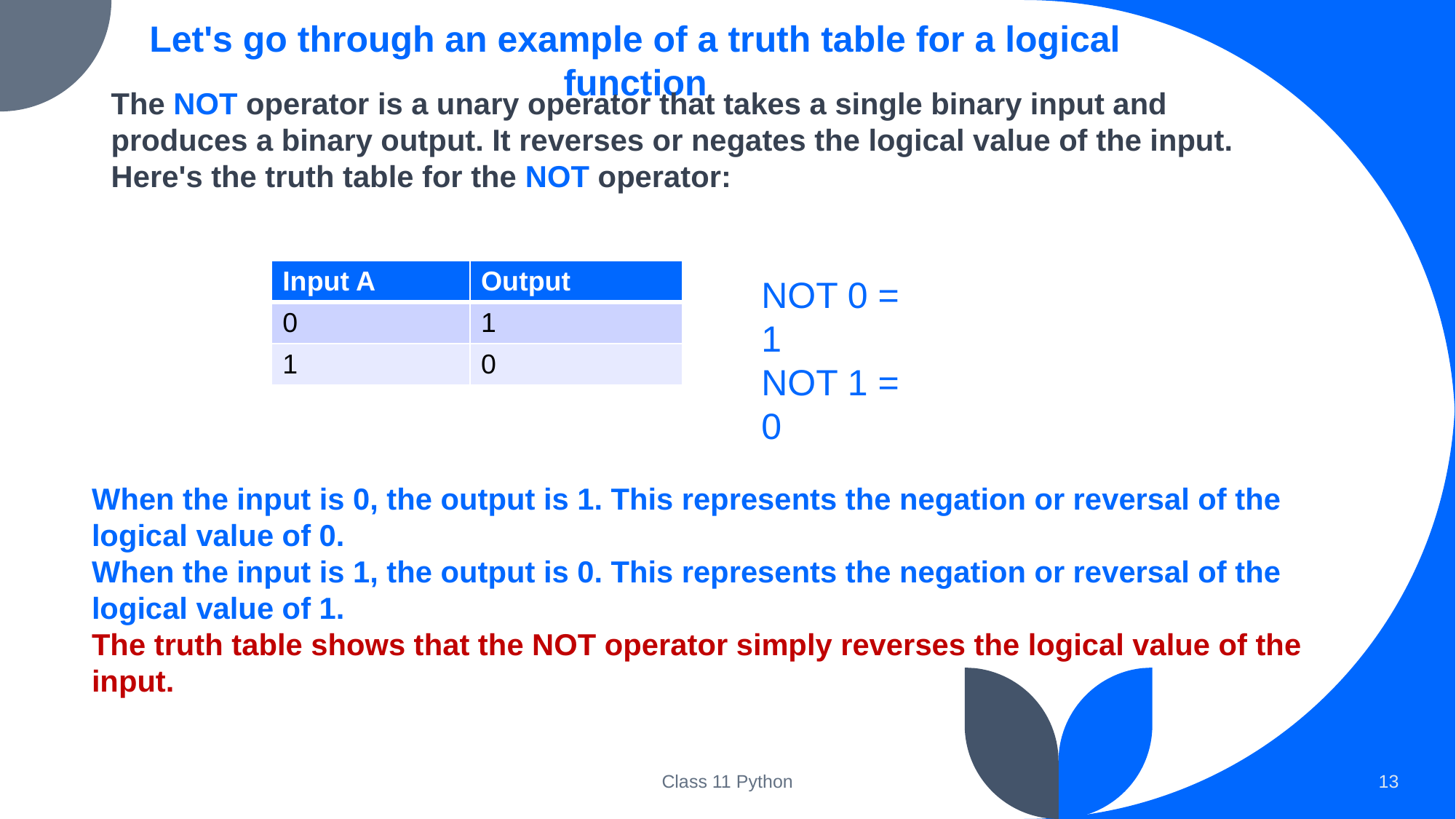

Let's go through an example of a truth table for a logical function
The NOT operator is a unary operator that takes a single binary input and produces a binary output. It reverses or negates the logical value of the input.
Here's the truth table for the NOT operator:
| Input A | Output |
| --- | --- |
| 0 | 1 |
| 1 | 0 |
NOT 0 = 1
NOT 1 = 0
When the input is 0, the output is 1. This represents the negation or reversal of the logical value of 0.
When the input is 1, the output is 0. This represents the negation or reversal of the logical value of 1.
The truth table shows that the NOT operator simply reverses the logical value of the input.
Class 11 Python
13